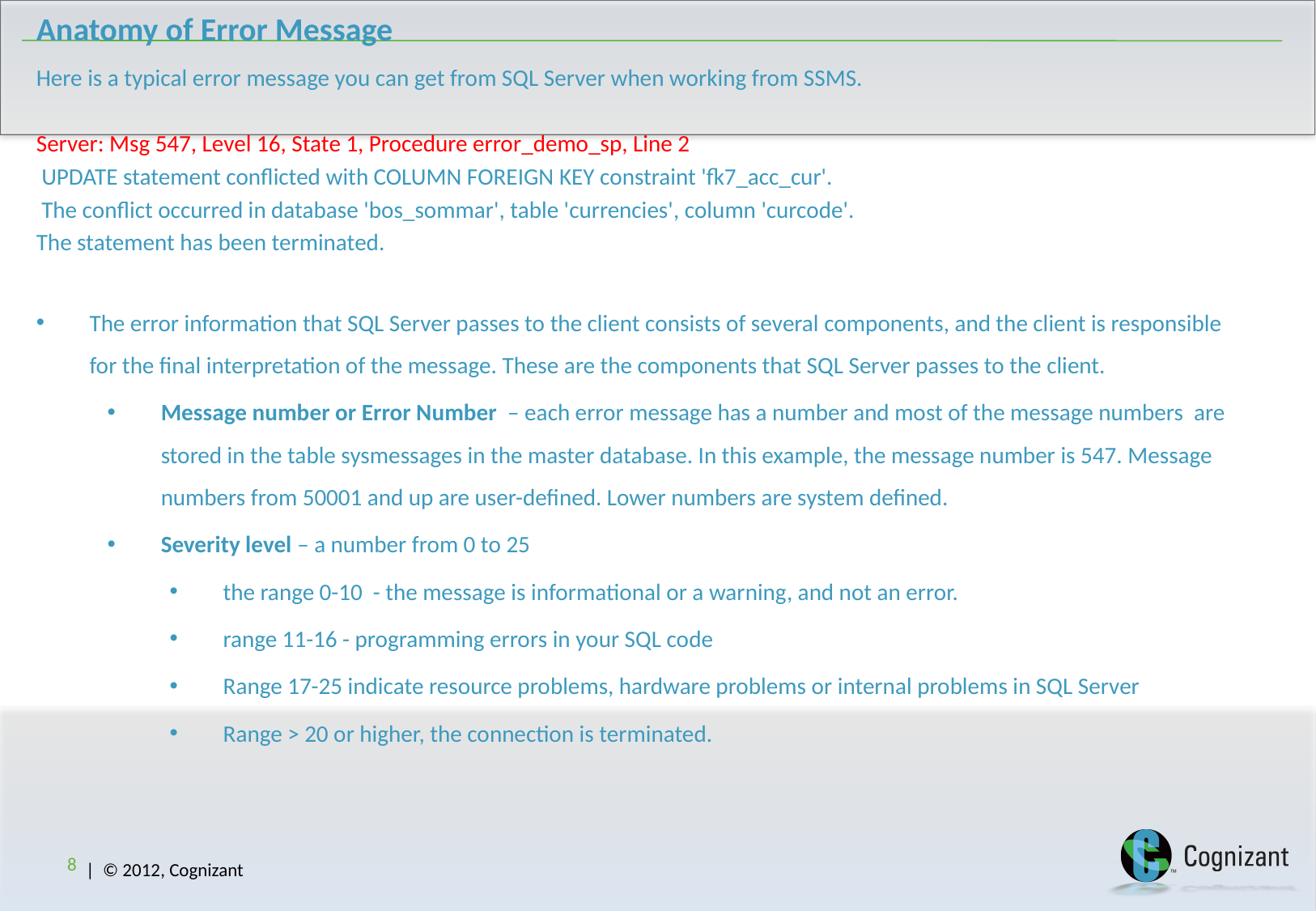

# Anatomy of Error Message
Here is a typical error message you can get from SQL Server when working from SSMS.

Server: Msg 547, Level 16, State 1, Procedure error_demo_sp, Line 2
 UPDATE statement conflicted with COLUMN FOREIGN KEY constraint 'fk7_acc_cur'.
 The conflict occurred in database 'bos_sommar', table 'currencies', column 'curcode'.
The statement has been terminated.

The error information that SQL Server passes to the client consists of several components, and the client is responsible for the final interpretation of the message. These are the components that SQL Server passes to the client.
Message number or Error Number  – each error message has a number and most of the message numbers  are stored in the table sysmessages in the master database. In this example, the message number is 547. Message numbers from 50001 and up are user-defined. Lower numbers are system defined.
Severity level – a number from 0 to 25
the range 0-10  - the message is informational or a warning, and not an error.
range 11-16 - programming errors in your SQL code
Range 17-25 indicate resource problems, hardware problems or internal problems in SQL Server
Range > 20 or higher, the connection is terminated.

8